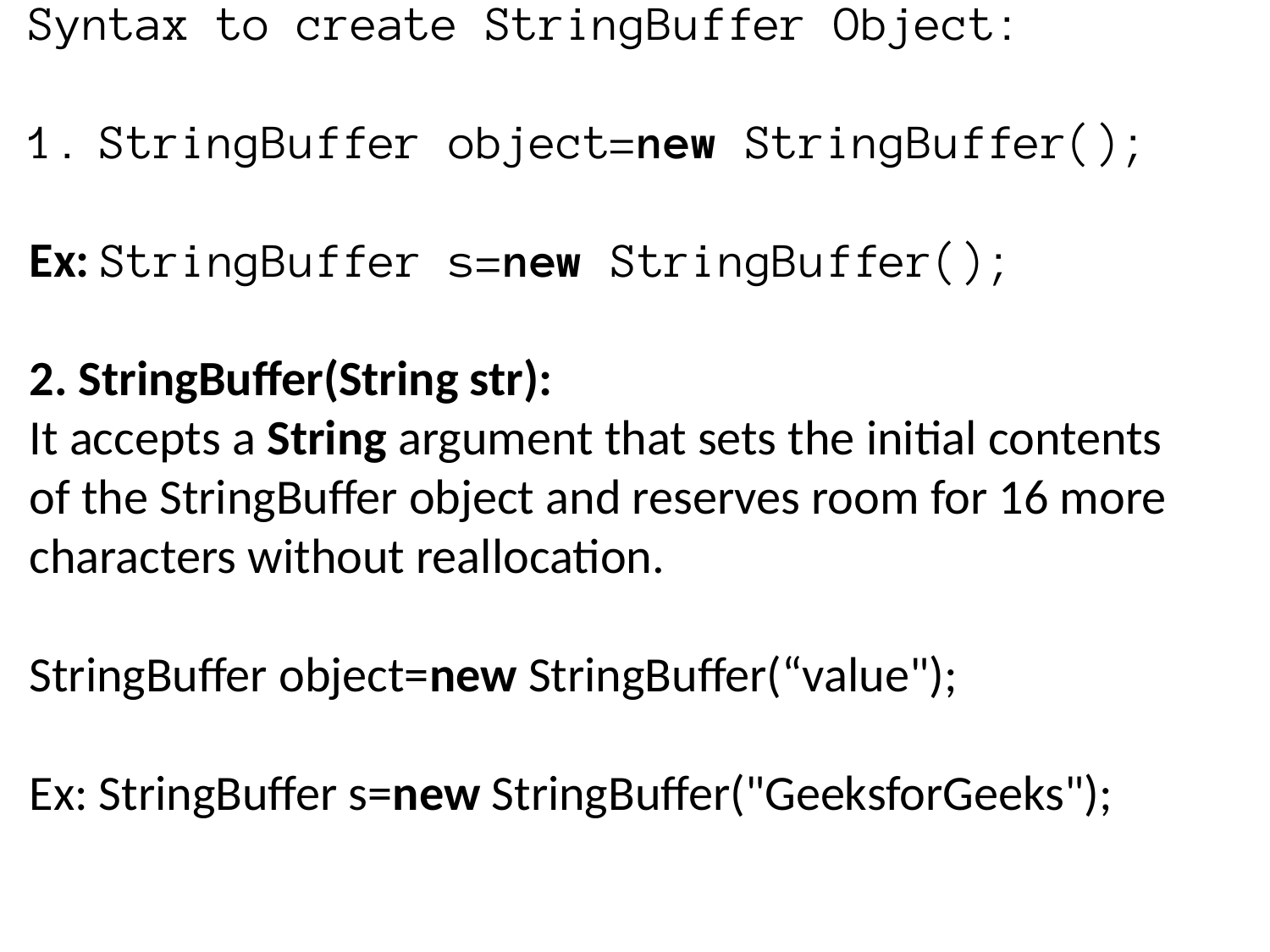

Syntax to create StringBuffer Object:

StringBuffer object=new StringBuffer();

Ex: StringBuffer s=new StringBuffer();

2. StringBuffer(String str):
It accepts a String argument that sets the initial contents of the StringBuffer object and reserves room for 16 more characters without reallocation.

StringBuffer object=new StringBuffer(“value");

Ex: StringBuffer s=new StringBuffer("GeeksforGeeks");